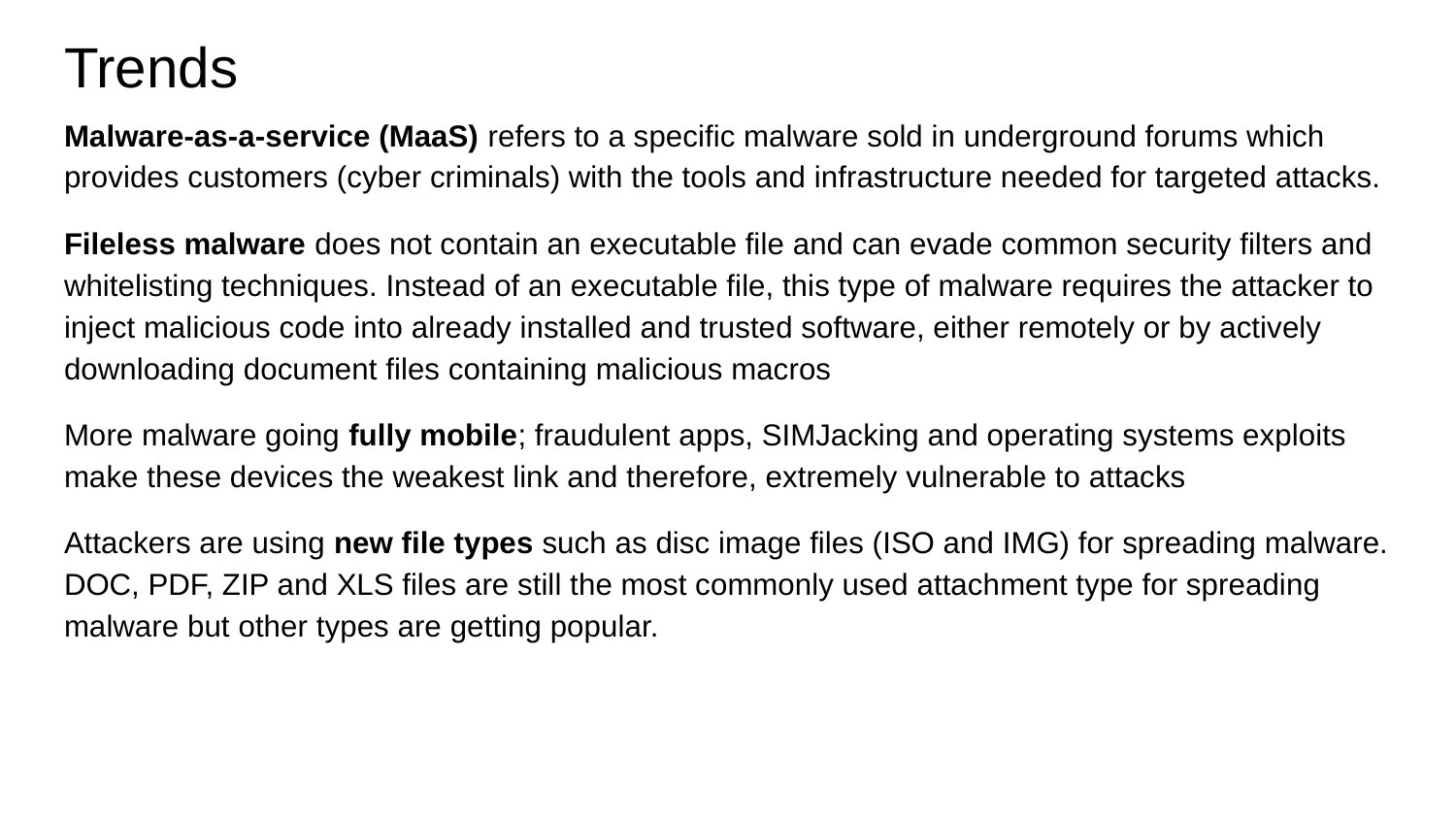

# Trends
Malware-as-a-service (MaaS) refers to a specific malware sold in underground forums which provides customers (cyber criminals) with the tools and infrastructure needed for targeted attacks.
Fileless malware does not contain an executable file and can evade common security filters and whitelisting techniques. Instead of an executable file, this type of malware requires the attacker to inject malicious code into already installed and trusted software, either remotely or by actively downloading document files containing malicious macros
More malware going fully mobile; fraudulent apps, SIMJacking and operating systems exploits make these devices the weakest link and therefore, extremely vulnerable to attacks
Attackers are using new file types such as disc image files (ISO and IMG) for spreading malware. DOC, PDF, ZIP and XLS files are still the most commonly used attachment type for spreading malware but other types are getting popular.